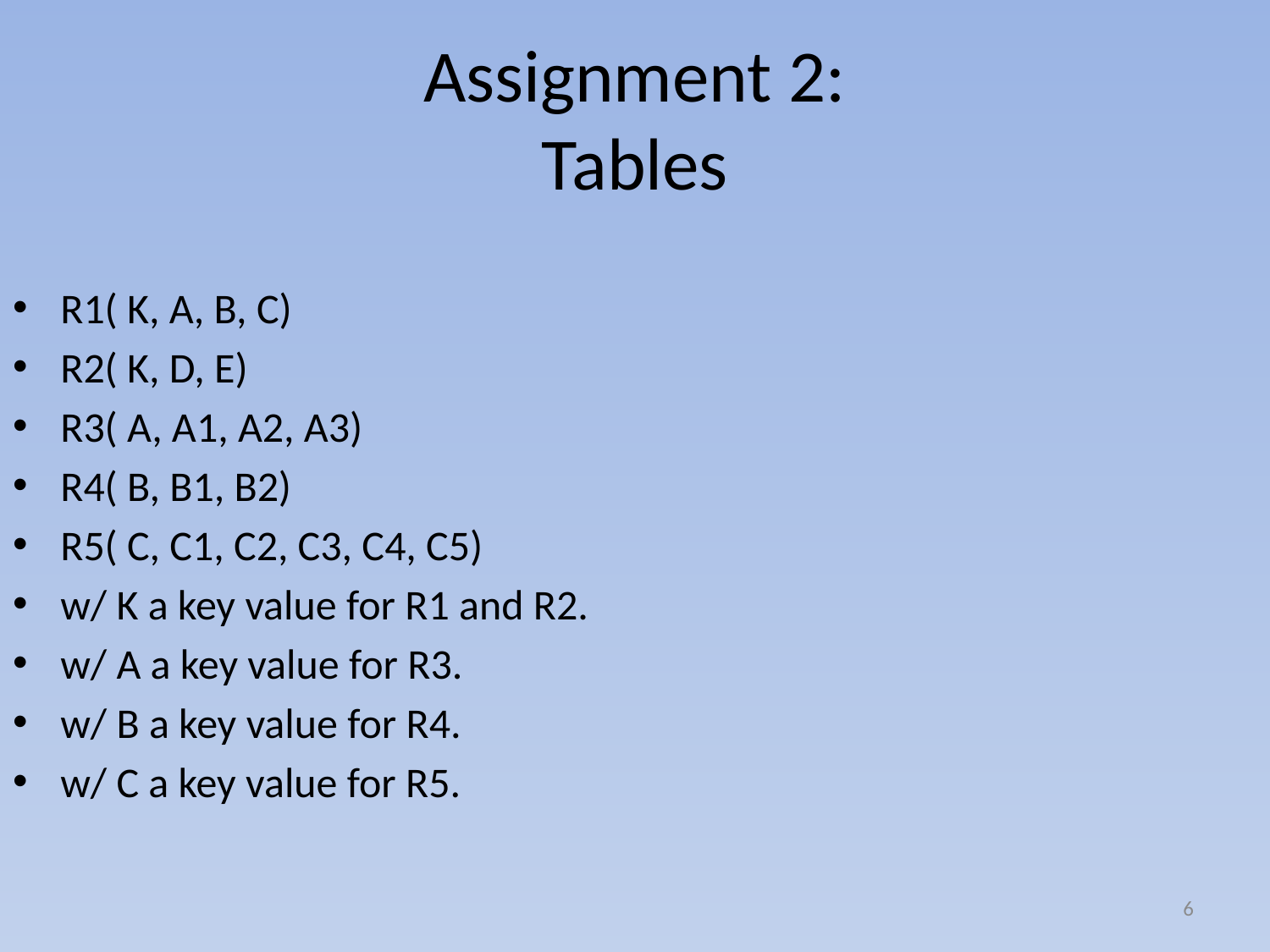

# Assignment 2: Tables
R1( K, A, B, C)
R2( K, D, E)
R3( A, A1, A2, A3)
R4( B, B1, B2)
R5( C, C1, C2, C3, C4, C5)
w/ K a key value for R1 and R2.
w/ A a key value for R3.
w/ B a key value for R4.
w/ C a key value for R5.
6